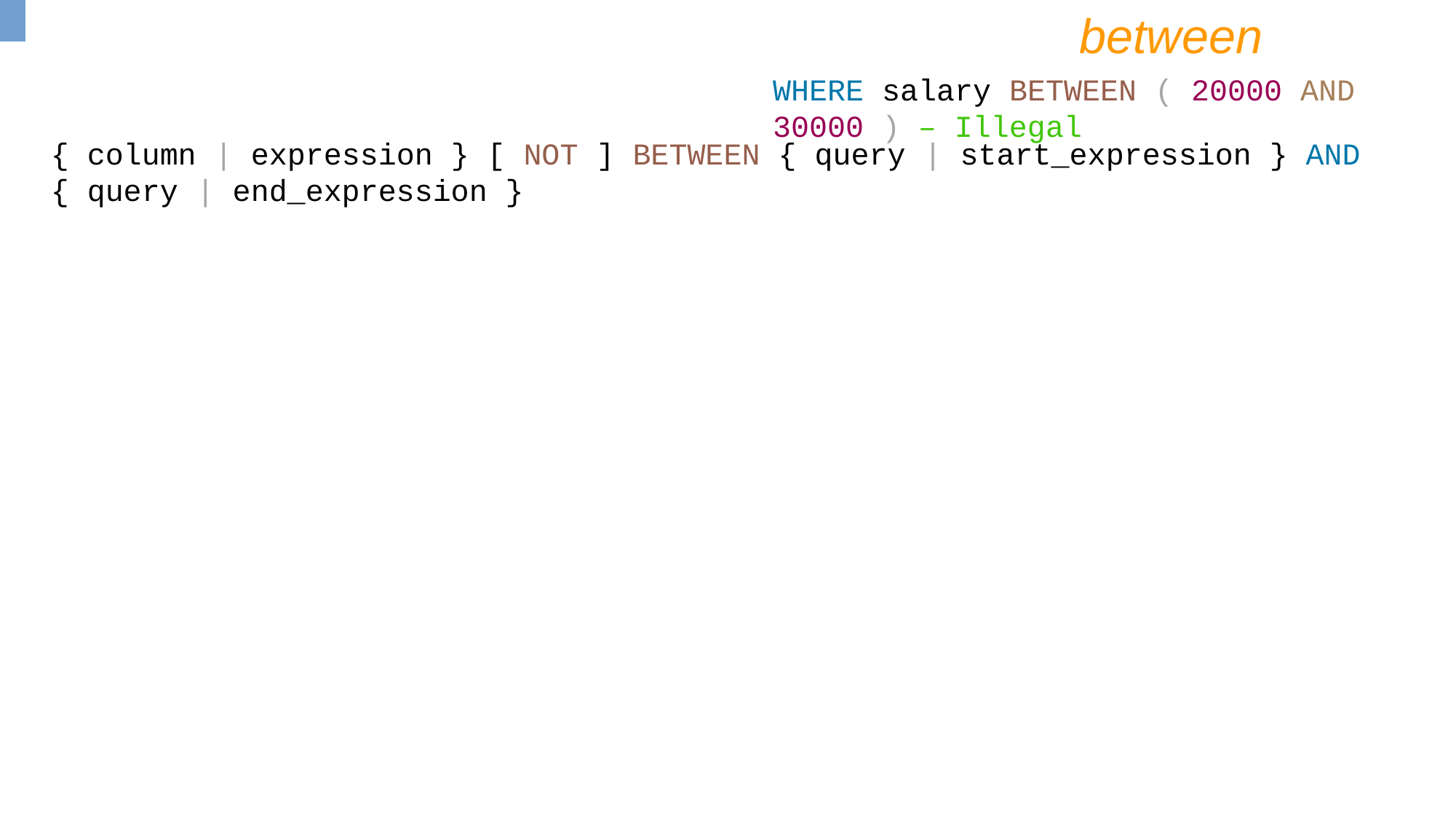

between
WHERE salary BETWEEN ( 20000 AND 30000 ) – Illegal
{ column | expression } [ NOT ] BETWEEN { query | start_expression } AND { query | end_expression }